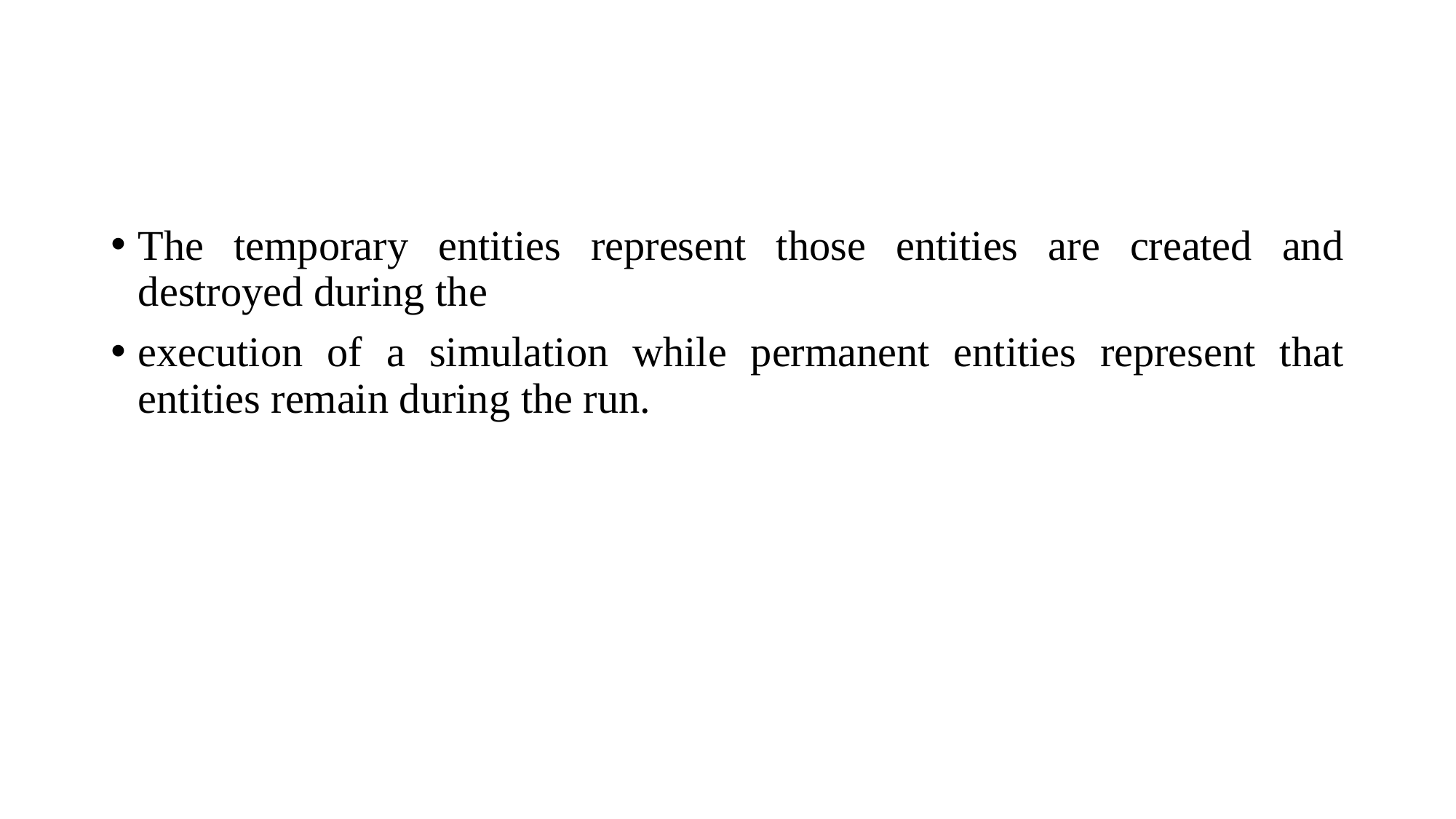

The temporary entities represent those entities are created and destroyed during the
execution of a simulation while permanent entities represent that entities remain during the run.